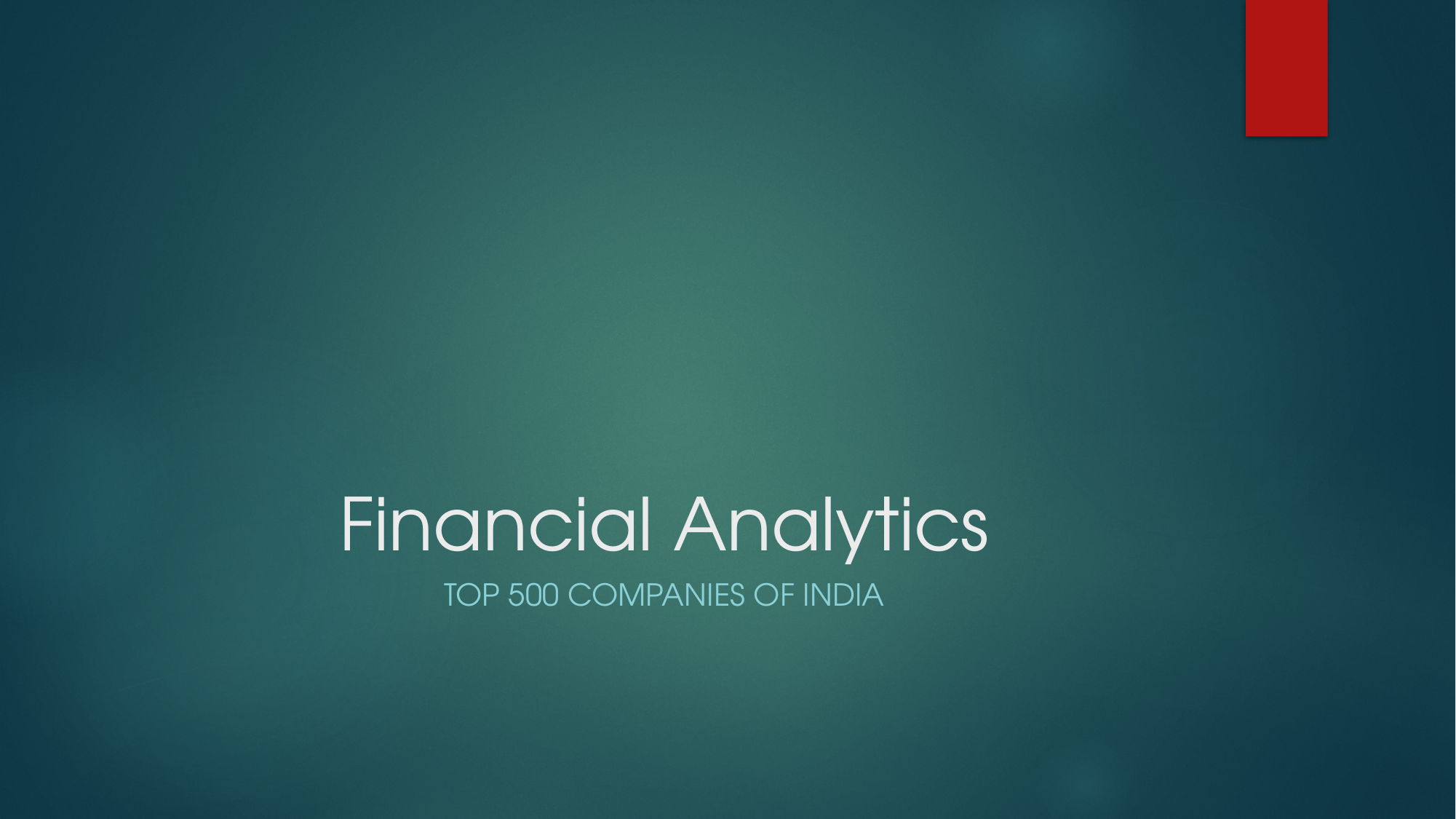

# Financial Analytics
Top 500 Companies of India